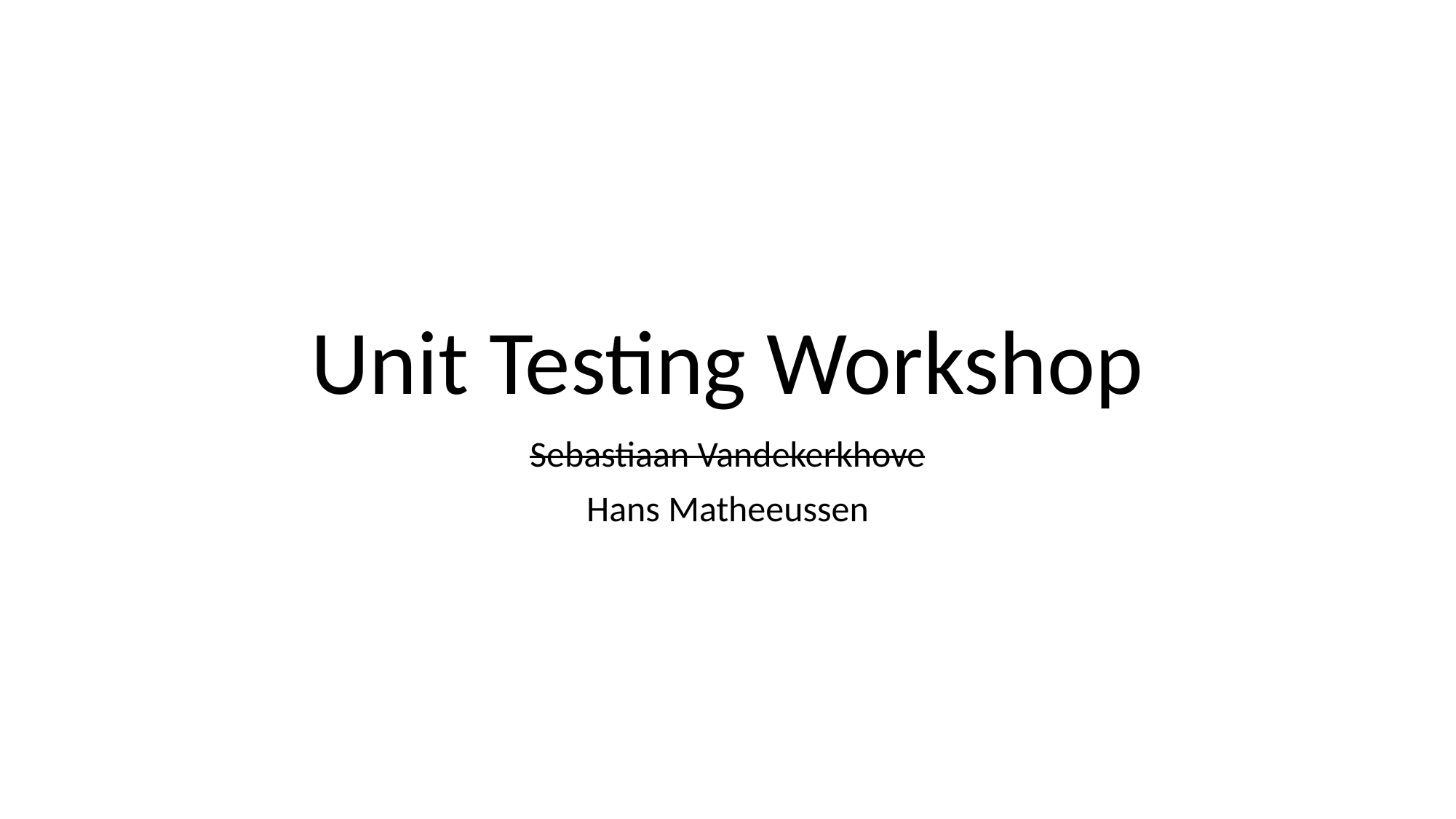

# Unit Testing Workshop
Sebastiaan Vandekerkhove
Hans Matheeussen